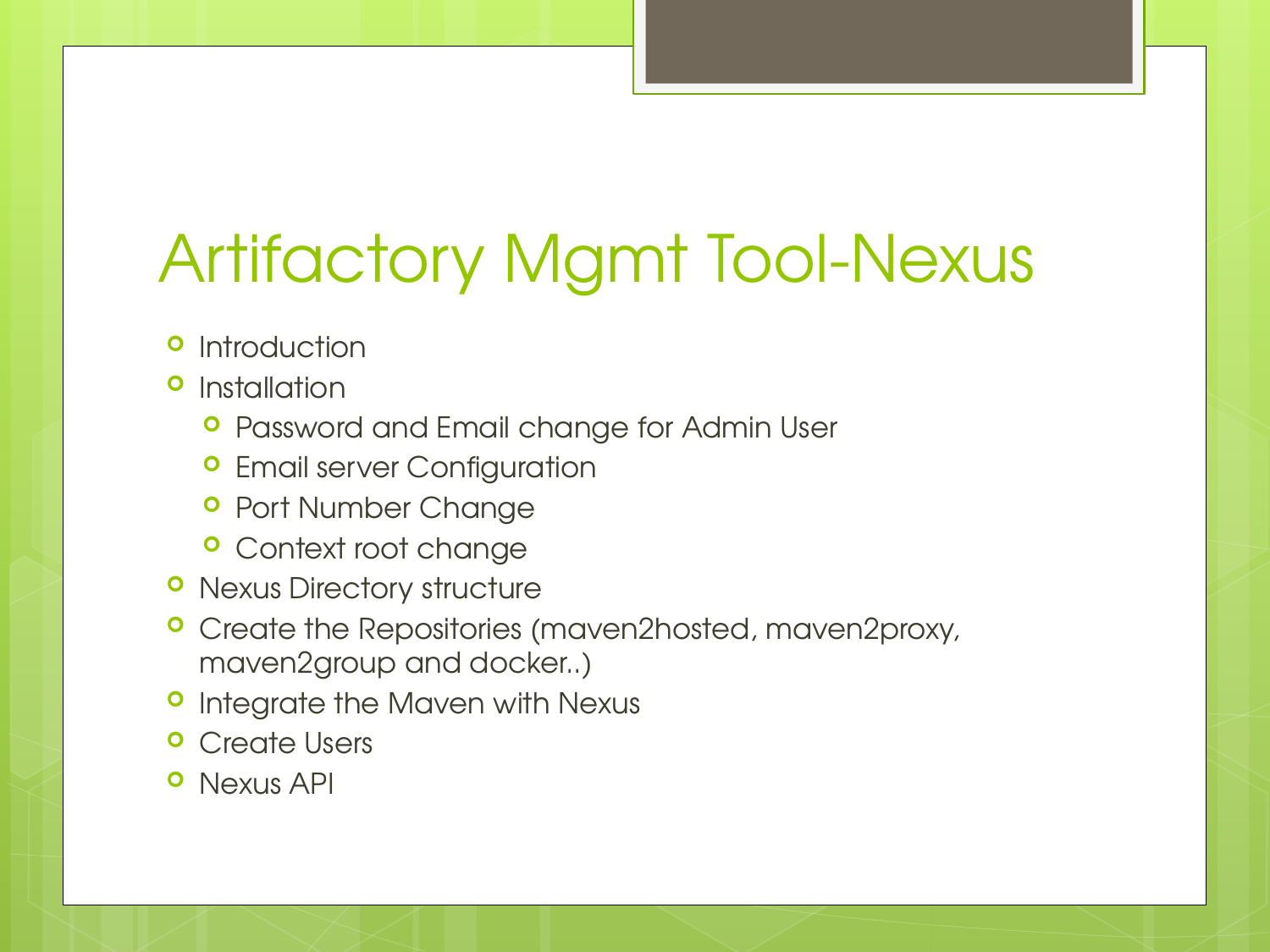

# Artifactory Mgmt Tool-Nexus
Introduction
Installation
Password and Email change for Admin User
Email server Configuration
Port Number Change
Context root change
Nexus Directory structure
Create the Repositories (maven2hosted, maven2proxy, maven2group and docker..)
Integrate the Maven with Nexus
Create Users
Nexus API